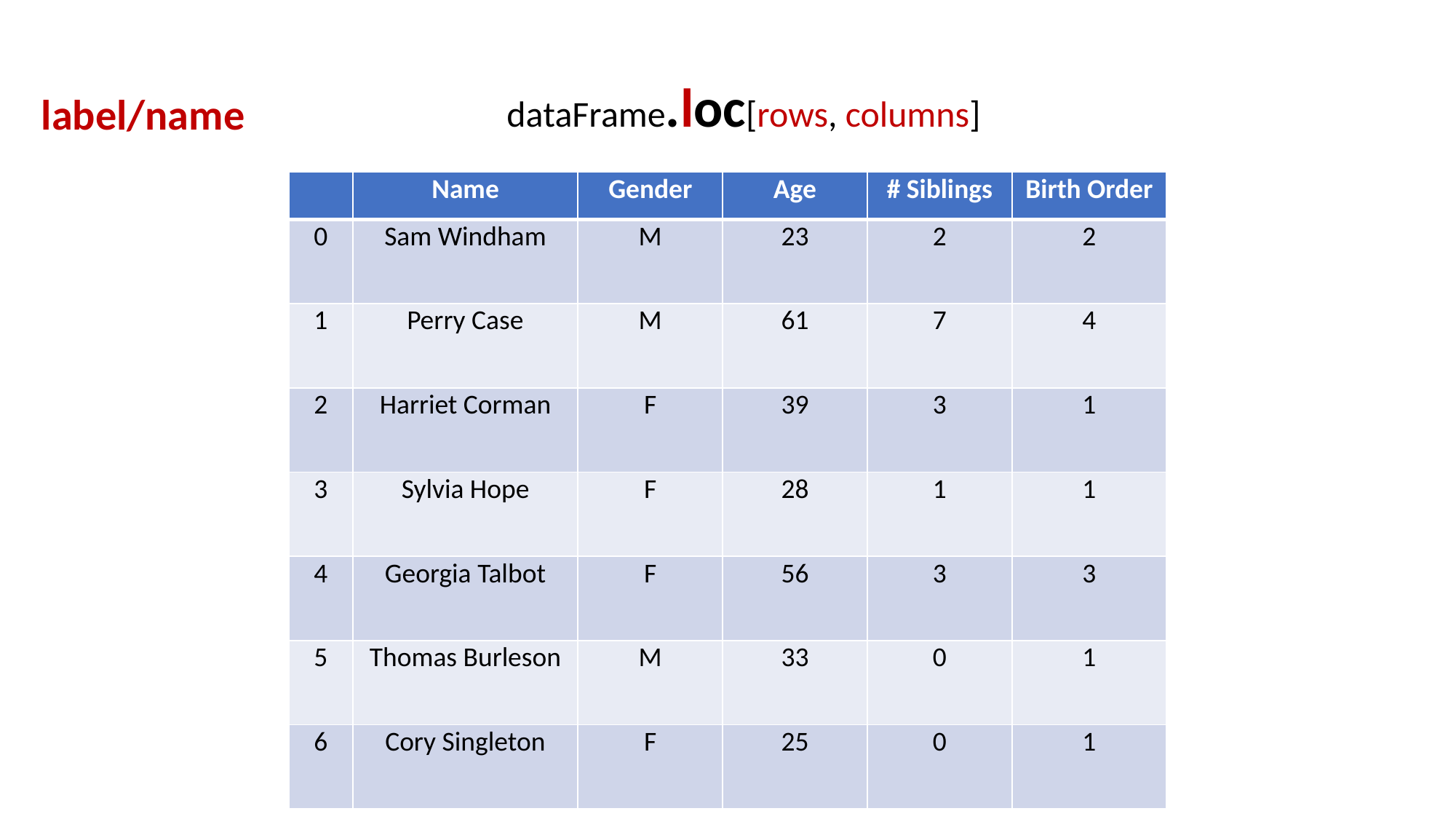

dataFrame.loc[rows, columns]
label/name
|  | Name | Gender | Age | # Siblings | Birth Order |
| --- | --- | --- | --- | --- | --- |
| 0 | Sam Windham | M | 23 | 2 | 2 |
| 1 | Perry Case | M | 61 | 7 | 4 |
| 2 | Harriet Corman | F | 39 | 3 | 1 |
| 3 | Sylvia Hope | F | 28 | 1 | 1 |
| 4 | Georgia Talbot | F | 56 | 3 | 3 |
| 5 | Thomas Burleson | M | 33 | 0 | 1 |
| 6 | Cory Singleton | F | 25 | 0 | 1 |